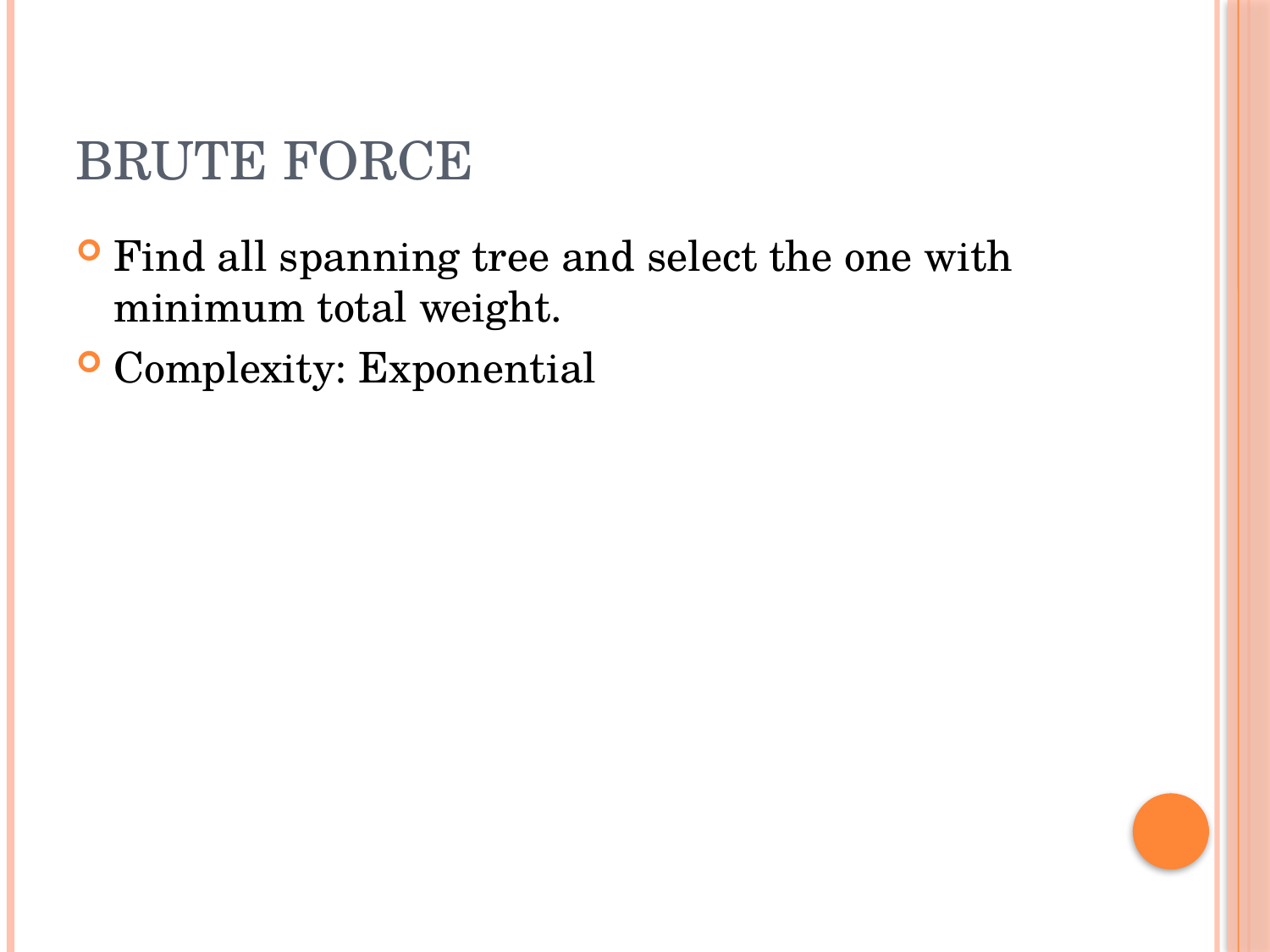

# Brute Force
Find all spanning tree and select the one with minimum total weight.
Complexity: Exponential